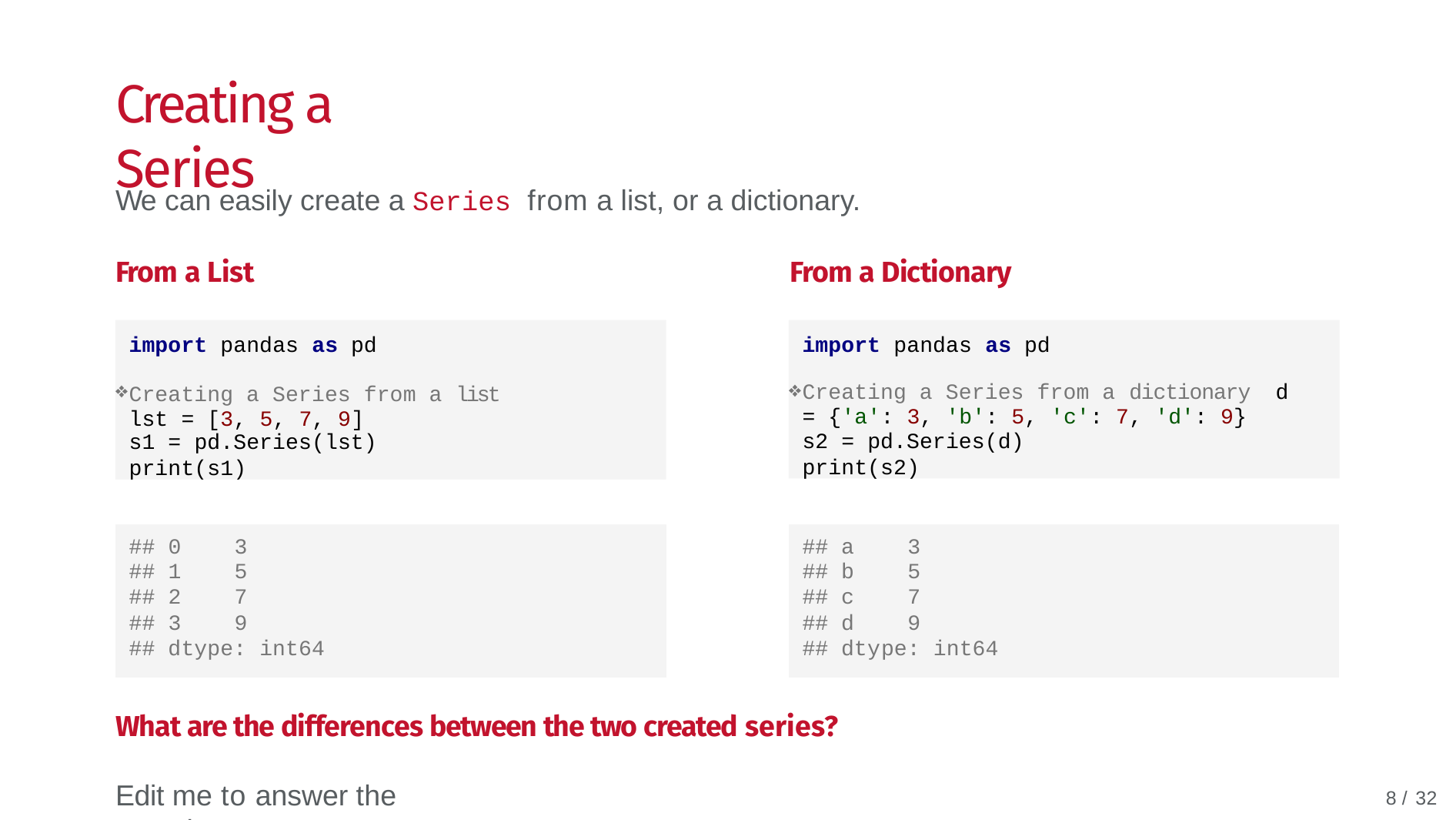

# Creating a Series
We can easily create a Series from a list, or a dictionary.

From a List	From a Dictionary
import pandas as pd
Creating a Series from a list  lst = [3, 5, 7, 9]
s1 = pd.Series(lst)
print(s1)
import pandas as pd
Creating a Series from a dictionary  d = {'a': 3, 'b': 5, 'c': 7, 'd': 9}  s2 = pd.Series(d)
print(s2)
| ## 0 | 3 |  | ## a | 3 |
| --- | --- | --- | --- | --- |
| ## 1 | 5 |  | ## b | 5 |
| ## 2 | 7 |  | ## c | 7 |
| ## 3 | 9 |  | ## d | 9 |
| ## dtype: int64 |  |  | ## dty | pe: int64 |
What are the differences between the two created series?
Edit me to answer the question.
8 / 32